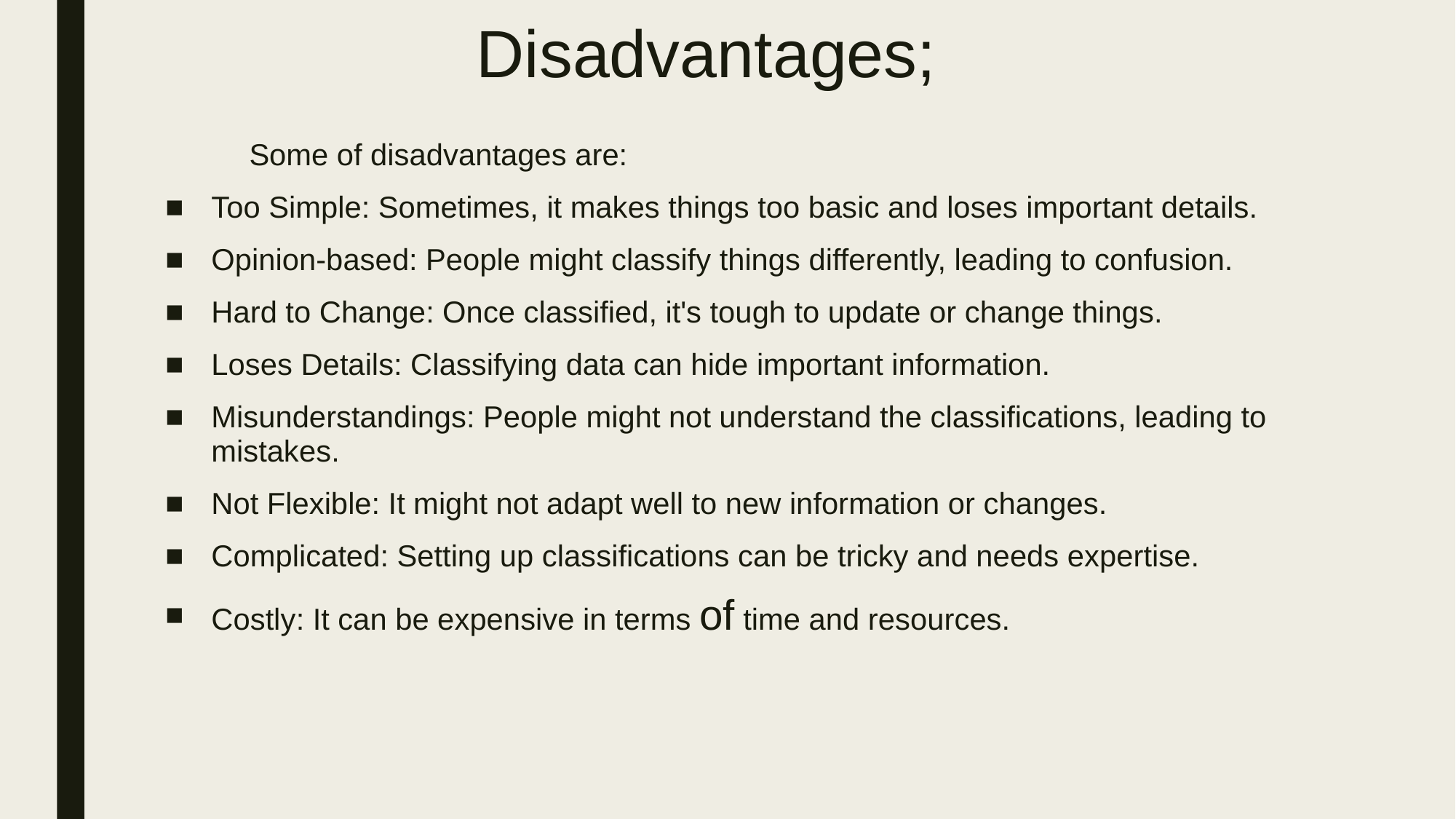

# Disadvantages;
          Some of disadvantages are:
Too Simple: Sometimes, it makes things too basic and loses important details.
Opinion-based: People might classify things differently, leading to confusion.
Hard to Change: Once classified, it's tough to update or change things.
Loses Details: Classifying data can hide important information.
Misunderstandings: People might not understand the classifications, leading to mistakes.
Not Flexible: It might not adapt well to new information or changes.
Complicated: Setting up classifications can be tricky and needs expertise.
Costly: It can be expensive in terms of time and resources.